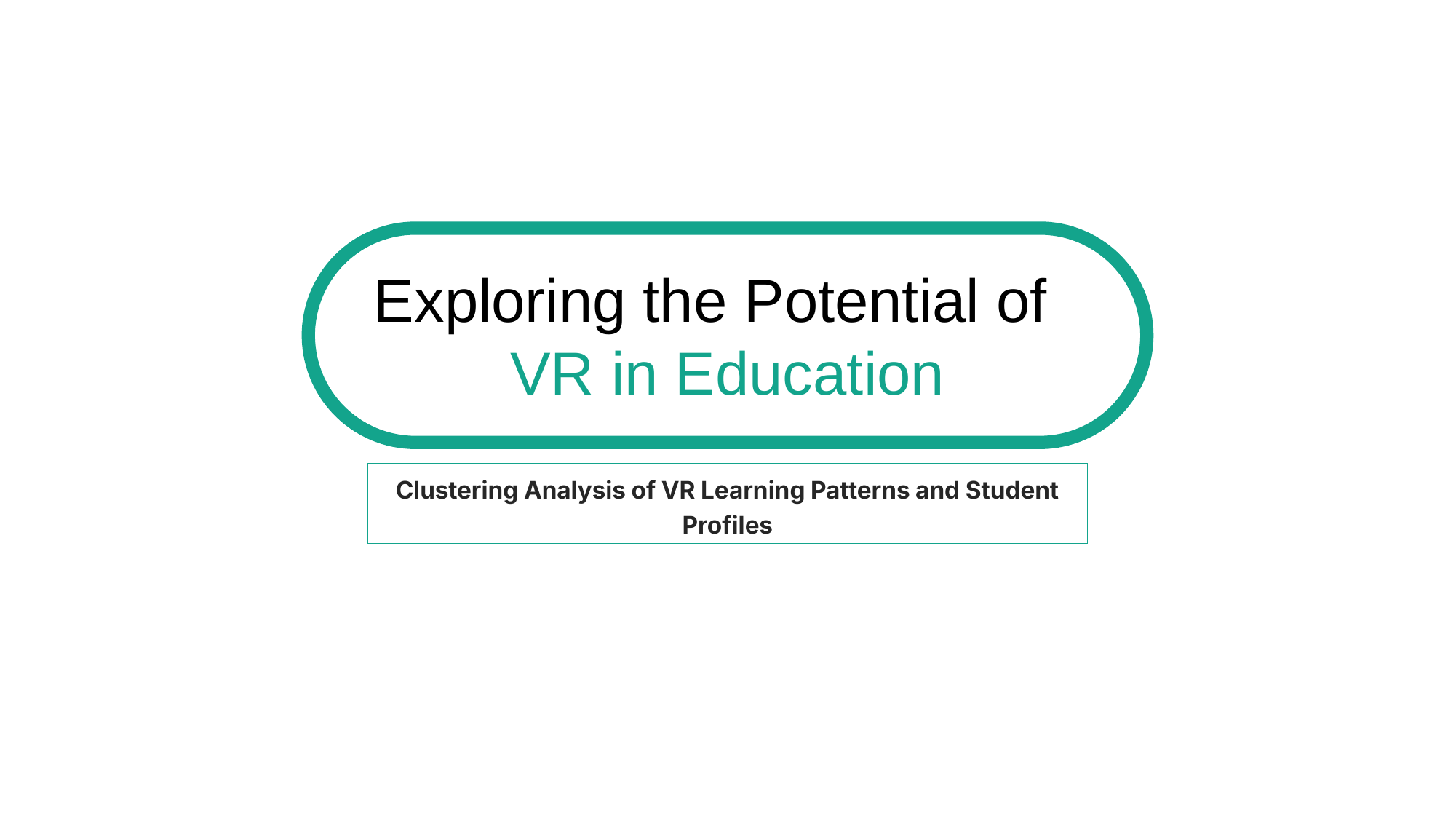

Clustering Analysis of VR Learning Patterns and Student Profiles
Exploring the Potential of
VR in Education